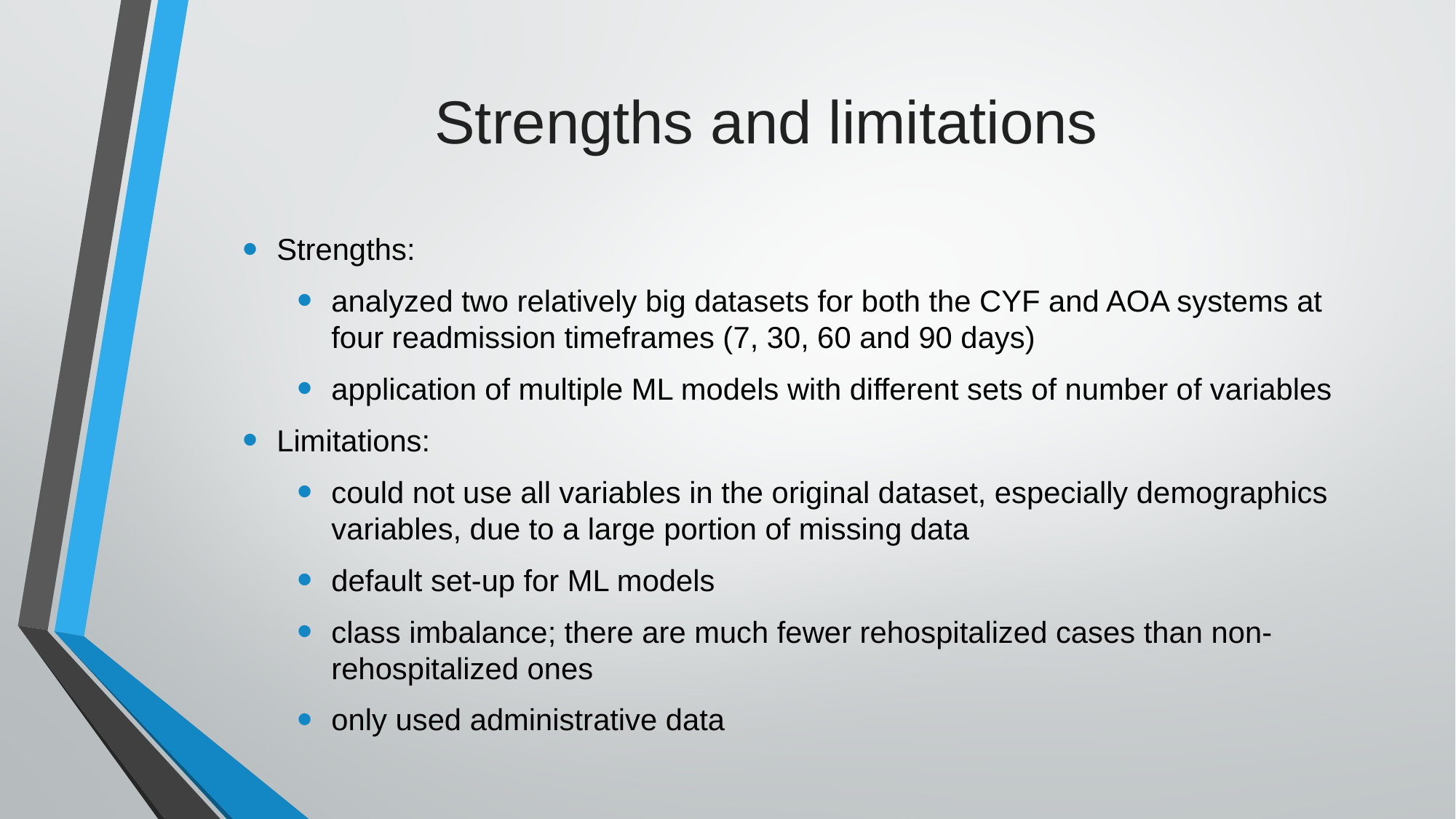

# Strengths and limitations
Strengths:
analyzed two relatively big datasets for both the CYF and AOA systems at four readmission timeframes (7, 30, 60 and 90 days)
application of multiple ML models with different sets of number of variables
Limitations:
could not use all variables in the original dataset, especially demographics variables, due to a large portion of missing data
default set-up for ML models
class imbalance; there are much fewer rehospitalized cases than non-rehospitalized ones
only used administrative data